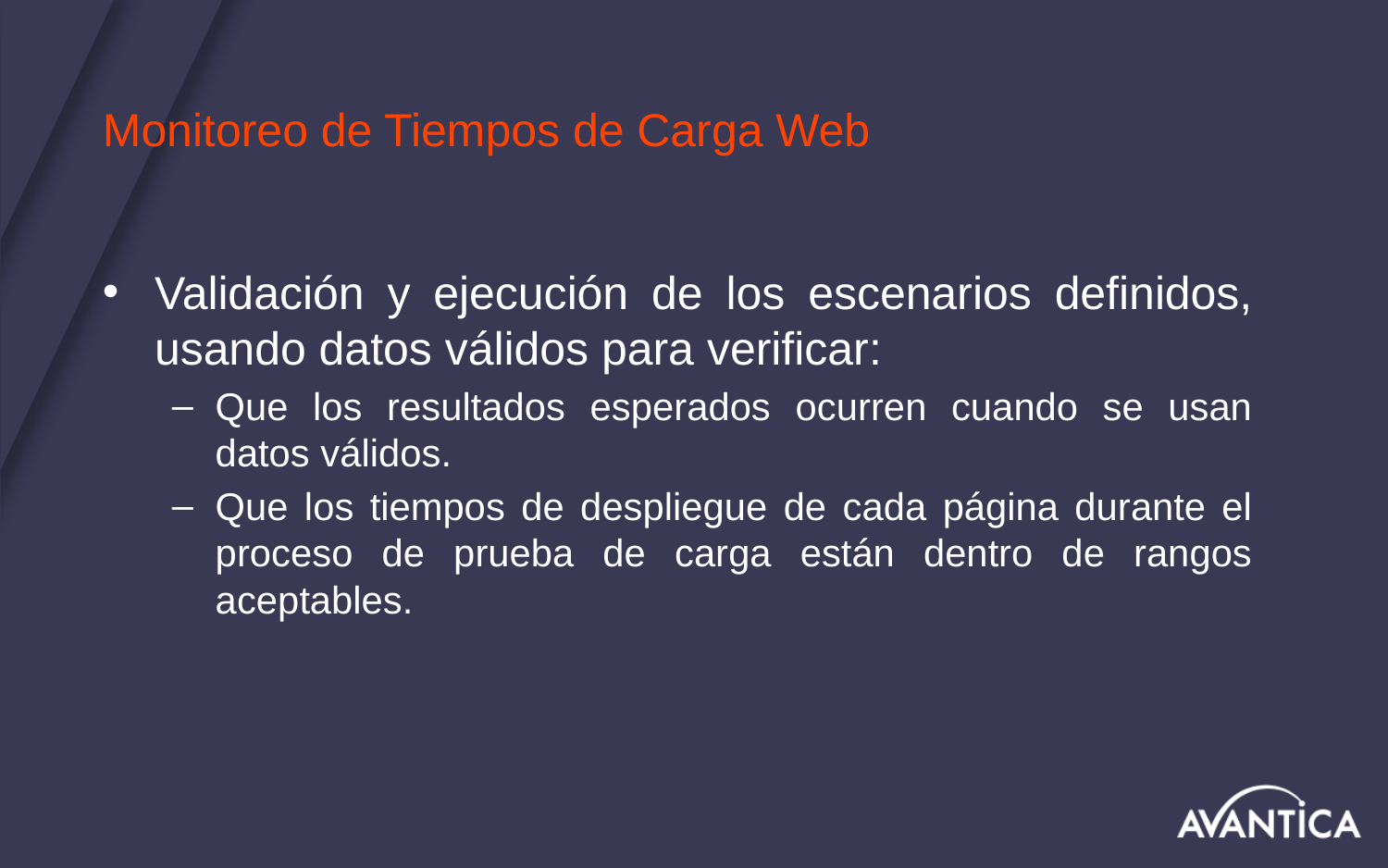

# Monitoreo de Tiempos de Carga Web
Validación y ejecución de los escenarios definidos, usando datos válidos para verificar:
Que los resultados esperados ocurren cuando se usan datos válidos.
Que los tiempos de despliegue de cada página durante el proceso de prueba de carga están dentro de rangos aceptables.